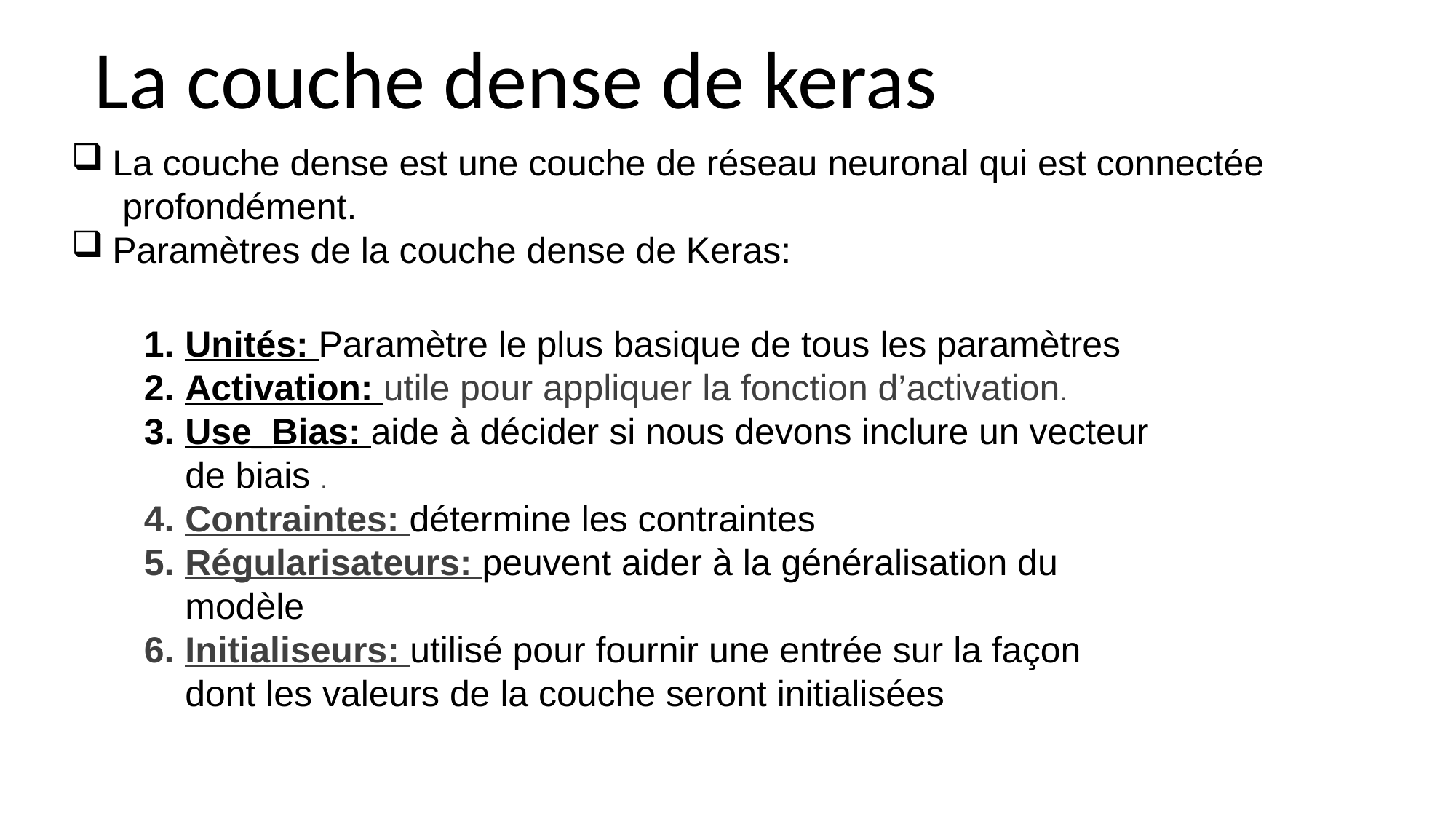

La couche dense de keras

La couche dense est une couche de réseau neuronal qui est connectée         profondément.
Paramètres de la couche dense de Keras:
Unités: Paramètre le plus basique de tous les paramètres
Activation: utile pour appliquer la fonction d’activation.
Use_Bias: aide à décider si nous devons inclure un vecteur de biais .
Contraintes: détermine les contraintes
Régularisateurs: peuvent aider à la généralisation du modèle
Initialiseurs: utilisé pour fournir une entrée sur la façon dont les valeurs de la couche seront initialisées